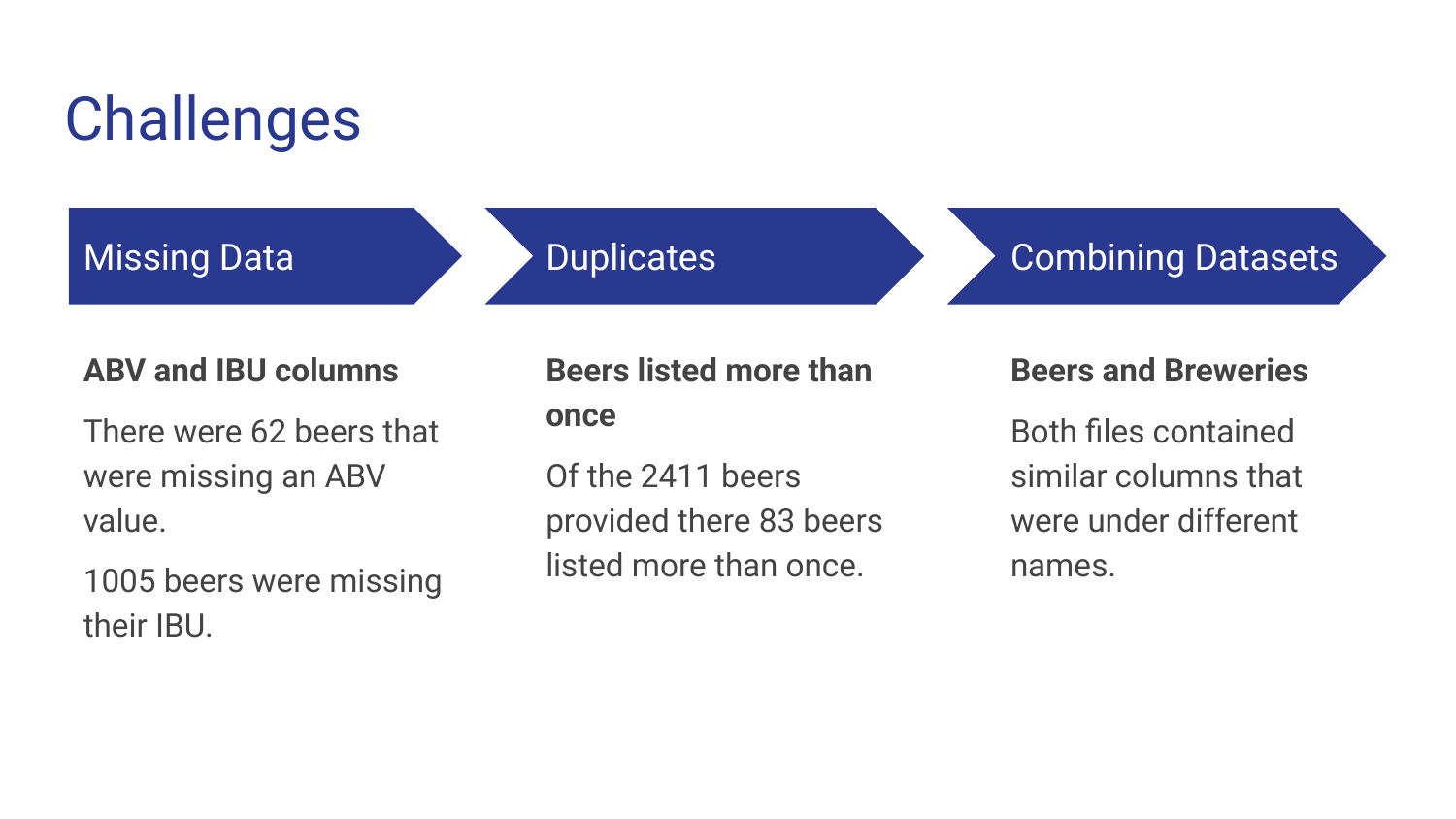

# Challenges

Missing Data
Duplicates
Combining Datasets
ABV and IBU columns
There were 62 beers that were missing an ABV value.
1005 beers were missing their IBU.
Beers listed more than once
Of the 2411 beers provided there 83 beers listed more than once.
Beers and Breweries
Both files contained similar columns that were under different names.